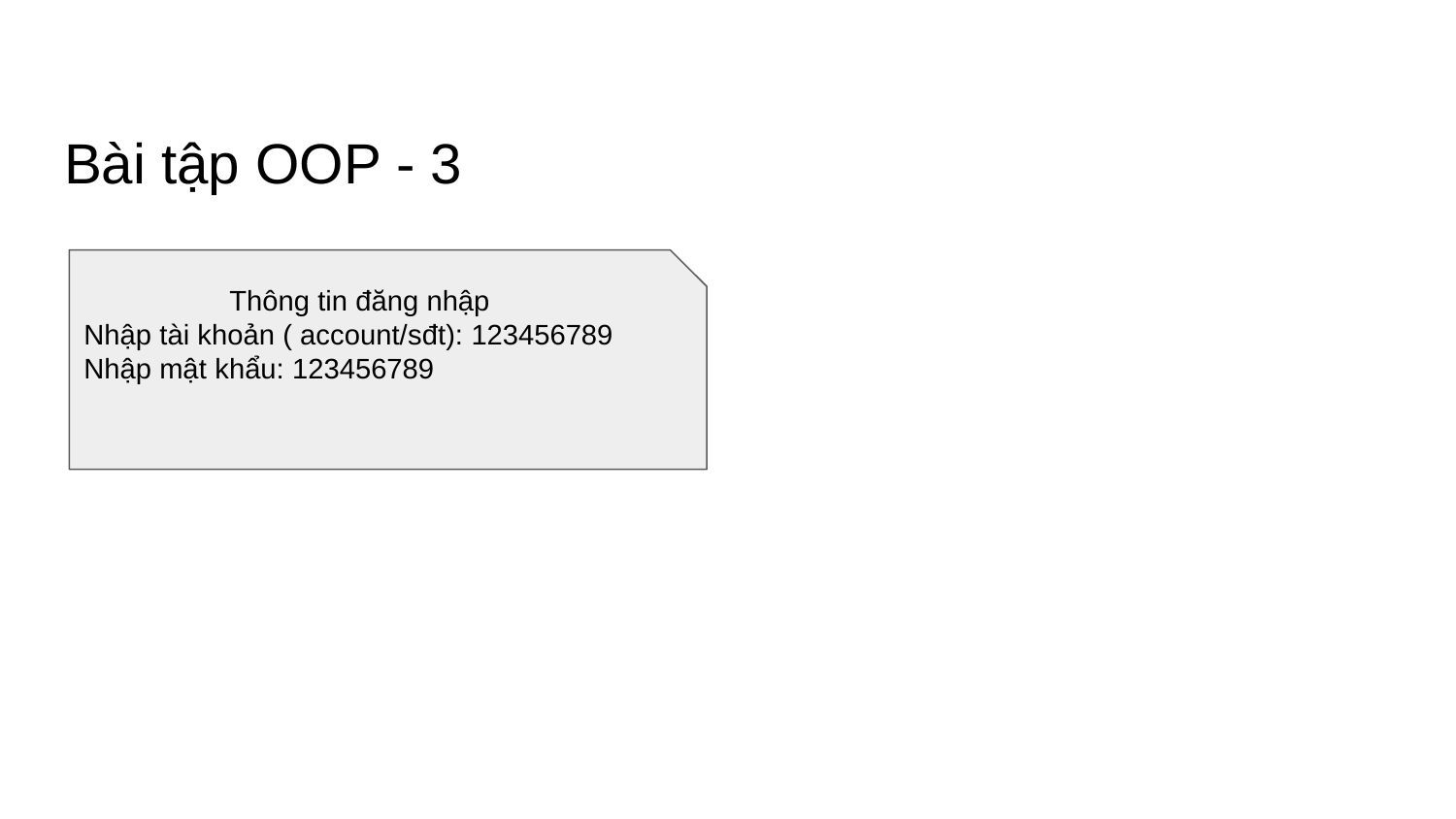

# Bài tập OOP - 3
	Thông tin đăng nhập
Nhập tài khoản ( account/sđt): 123456789
Nhập mật khẩu: 123456789